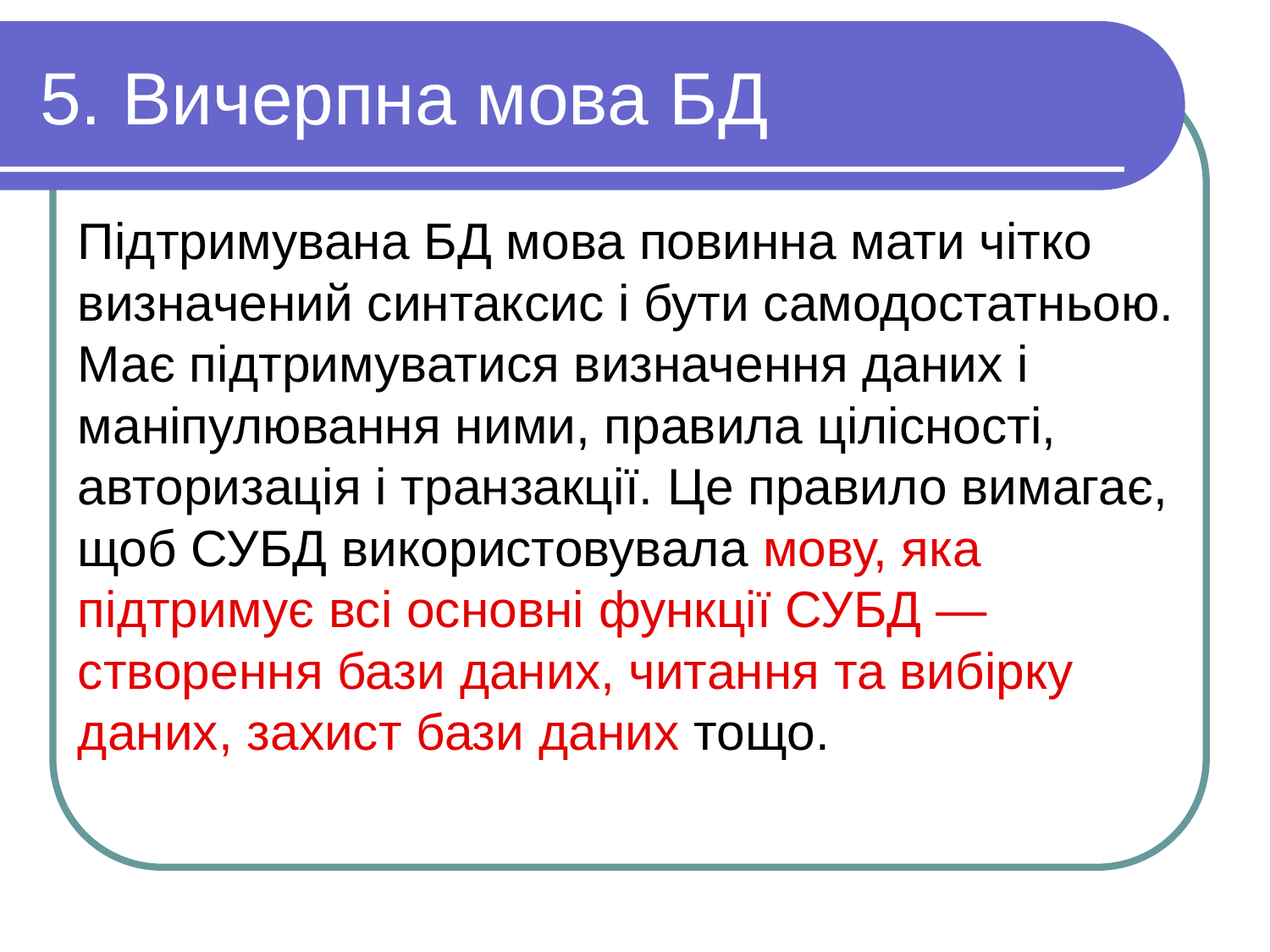

5. Вичерпна мова БД
Підтримувана БД мова повинна мати чітко визначений синтаксис і бути самодостатньою. Має підтримуватися визначення даних і маніпулювання ними, правила цілісності, авторизація і транзакції. Це правило вимагає, щоб СУБД використовувала мову, яка підтримує всі основні функції СУБД — створення бази даних, читання та вибірку даних, захист бази даних тощо.